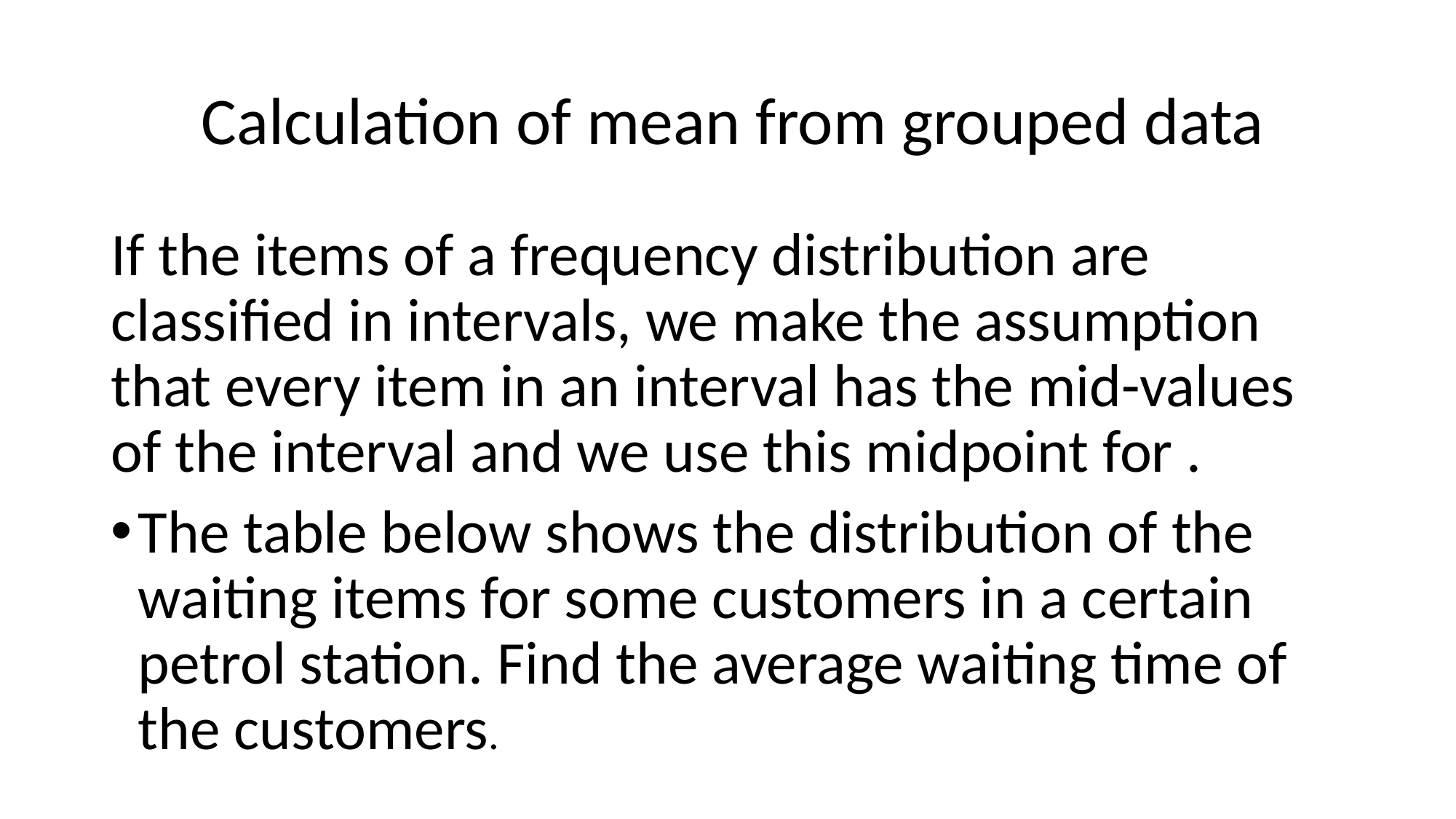

# Calculation of mean from grouped data
If the items of a frequency distribution are classified in intervals, we make the assumption that every item in an interval has the mid-values of the interval and we use this midpoint for .
The table below shows the distribution of the waiting items for some customers in a certain petrol station. Find the average waiting time of the customers.